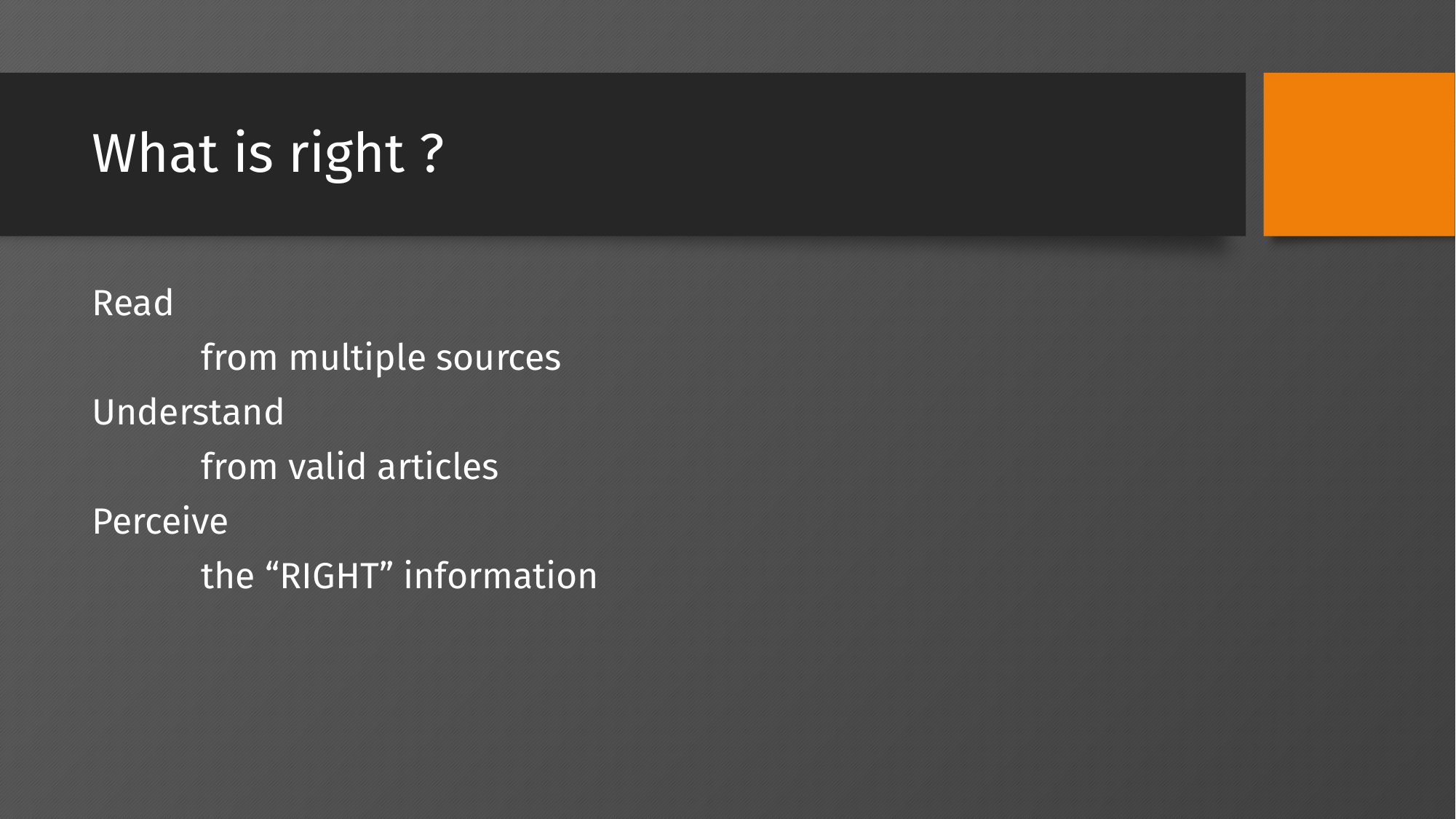

# What is right ?
Read
	from multiple sources
Understand
	from valid articles
Perceive
	the “RIGHT” information